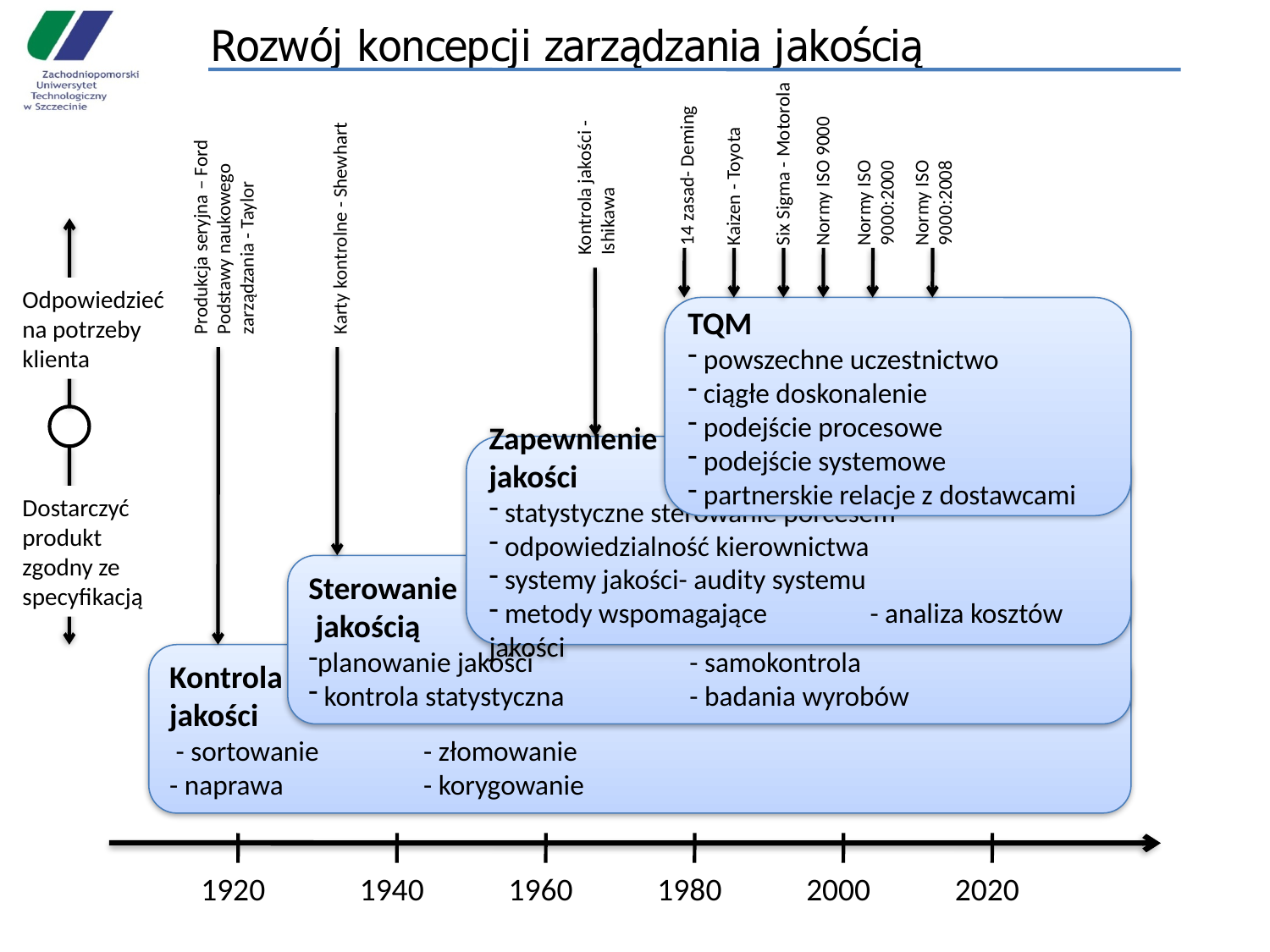

# Rozwój koncepcji zarządzania jakością
Normy ISO 9000:2000
Normy ISO 9000:2008
Kontrola jakości - Ishikawa
Normy ISO 9000
14 zasad- Deming
Kaizen - Toyota
Six Sigma - Motorola
Produkcja seryjna – Ford
Podstawy naukowego zarządzania - Taylor
Karty kontrolne - Shewhart
Odpowiedzieć na potrzeby klienta
TQM
 powszechne uczestnictwo
 ciągłe doskonalenie
 podejście procesowe
 podejście systemowe
 partnerskie relacje z dostawcami

Zapewnienie
jakości
 statystyczne sterowanie porcesem
 odpowiedzialność kierownictwa
 systemy jakości- audity systemu
 metody wspomagające	- analiza kosztów jakości
Dostarczyć produkt zgodny ze specyfikacją
Sterowanie
 jakością
planowanie jakości		- samokontrola
 kontrola statystyczna	- badania wyrobów
Kontrola
jakości
 - sortowanie	- złomowanie
- naprawa		- korygowanie
1920
1940
1960
1980
2000
2020